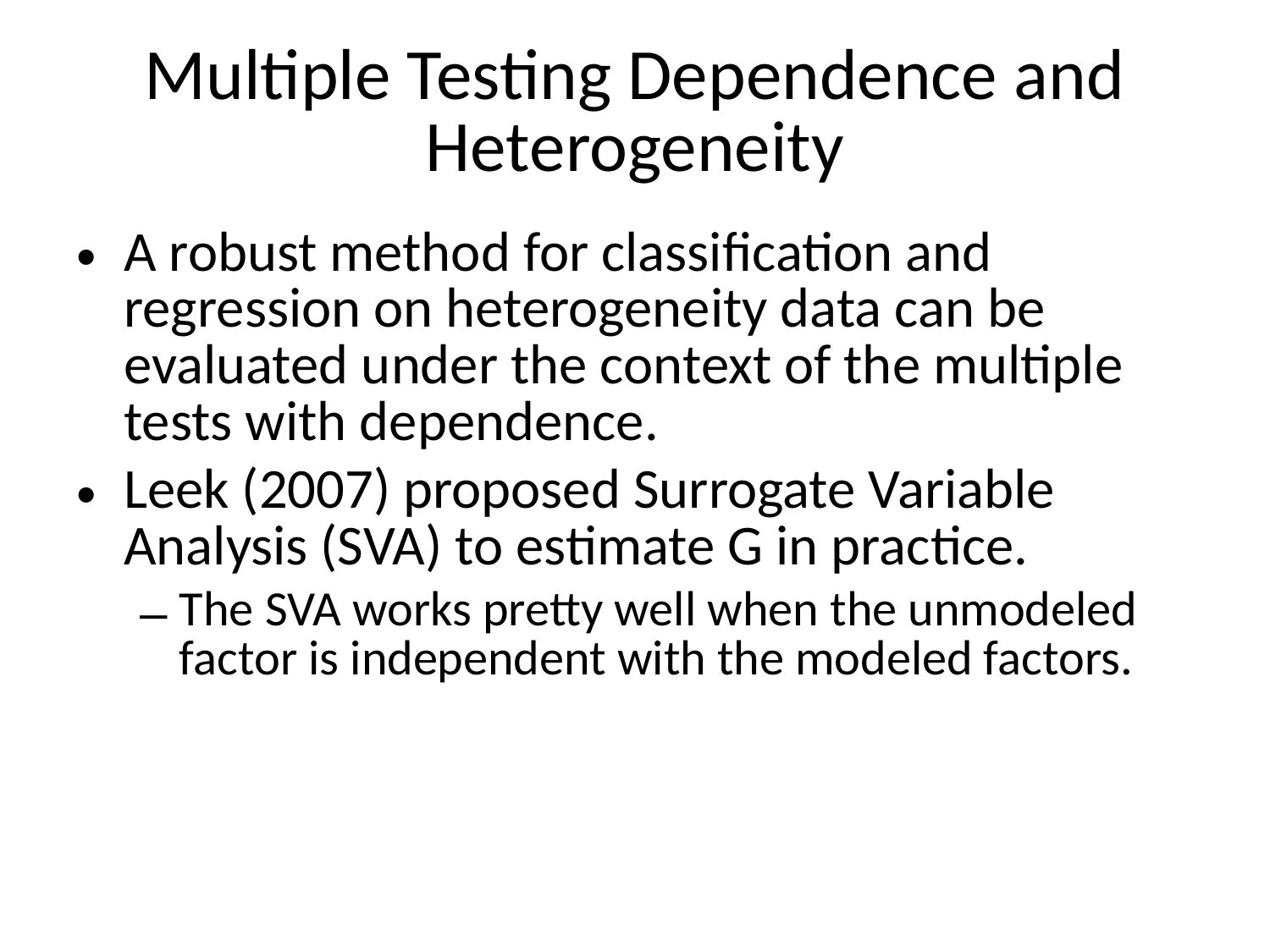

# Multiple Testing Dependence and Heterogeneity
A robust method for classification and regression on heterogeneity data can be evaluated under the context of the multiple tests with dependence.
Leek (2007) proposed Surrogate Variable Analysis (SVA) to estimate G in practice.
The SVA works pretty well when the unmodeled factor is independent with the modeled factors.